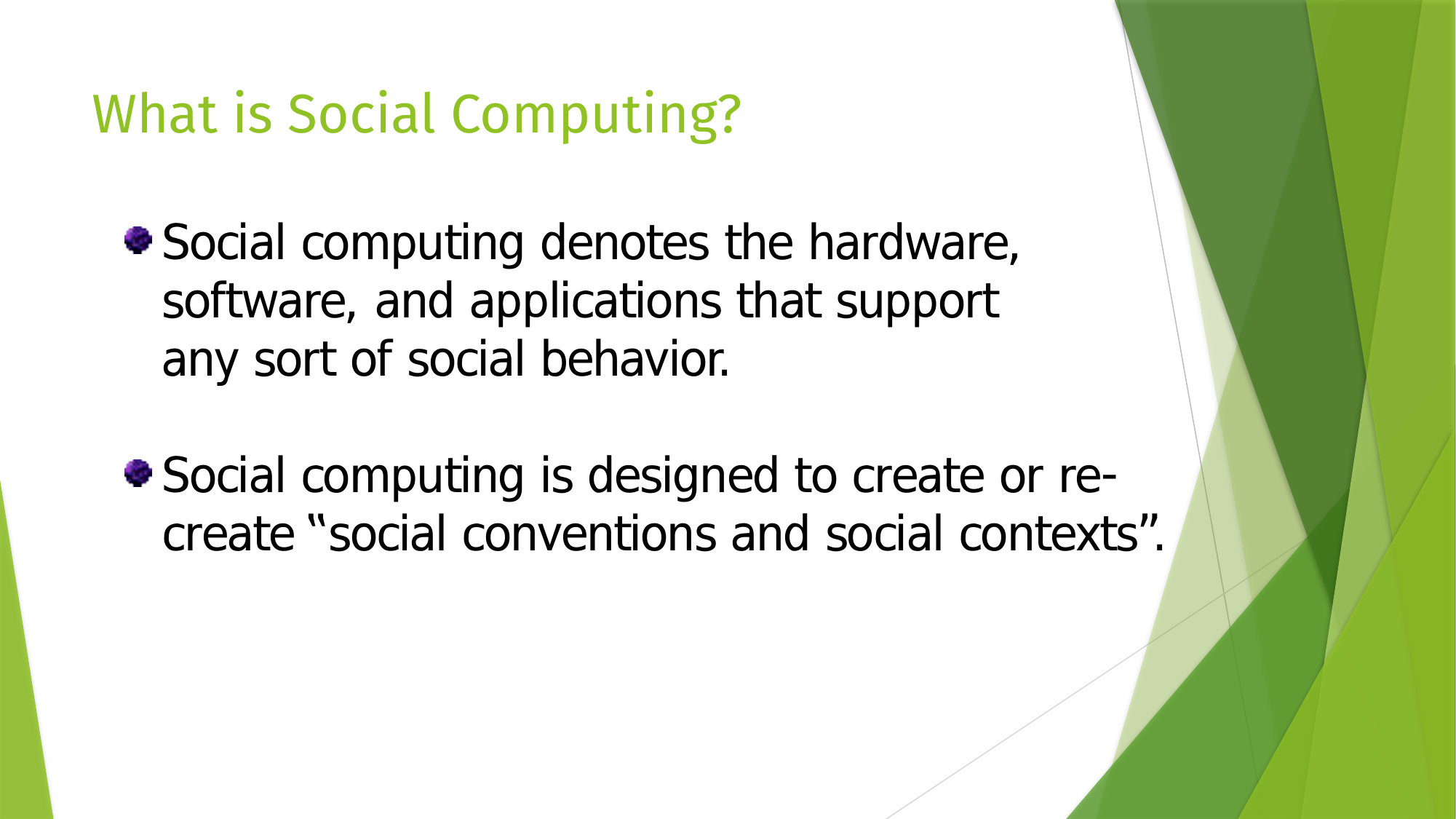

# What is Social Computing?
Social computing denotes the hardware, software, and applications that support
any sort of social behavior.

Social computing is designed to create or re-create “social conventions and social contexts”.